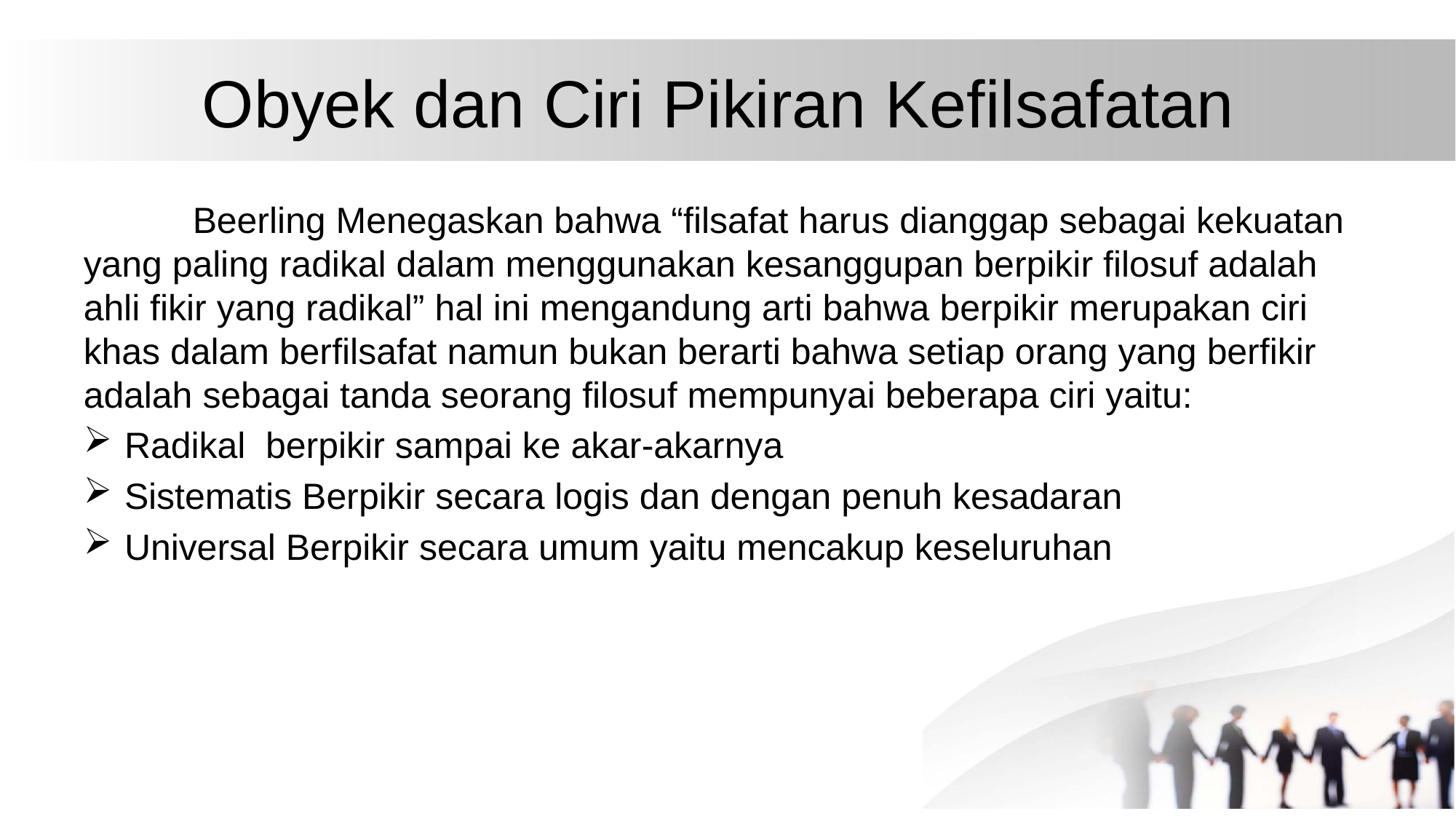

# Obyek dan Ciri Pikiran Kefilsafatan
	Beerling Menegaskan bahwa “filsafat harus dianggap sebagai kekuatan yang paling radikal dalam menggunakan kesanggupan berpikir filosuf adalah ahli fikir yang radikal” hal ini mengandung arti bahwa berpikir merupakan ciri khas dalam berfilsafat namun bukan berarti bahwa setiap orang yang berfikir adalah sebagai tanda seorang filosuf mempunyai beberapa ciri yaitu:
Radikal  berpikir sampai ke akar-akarnya
Sistematis Berpikir secara logis dan dengan penuh kesadaran
Universal Berpikir secara umum yaitu mencakup keseluruhan